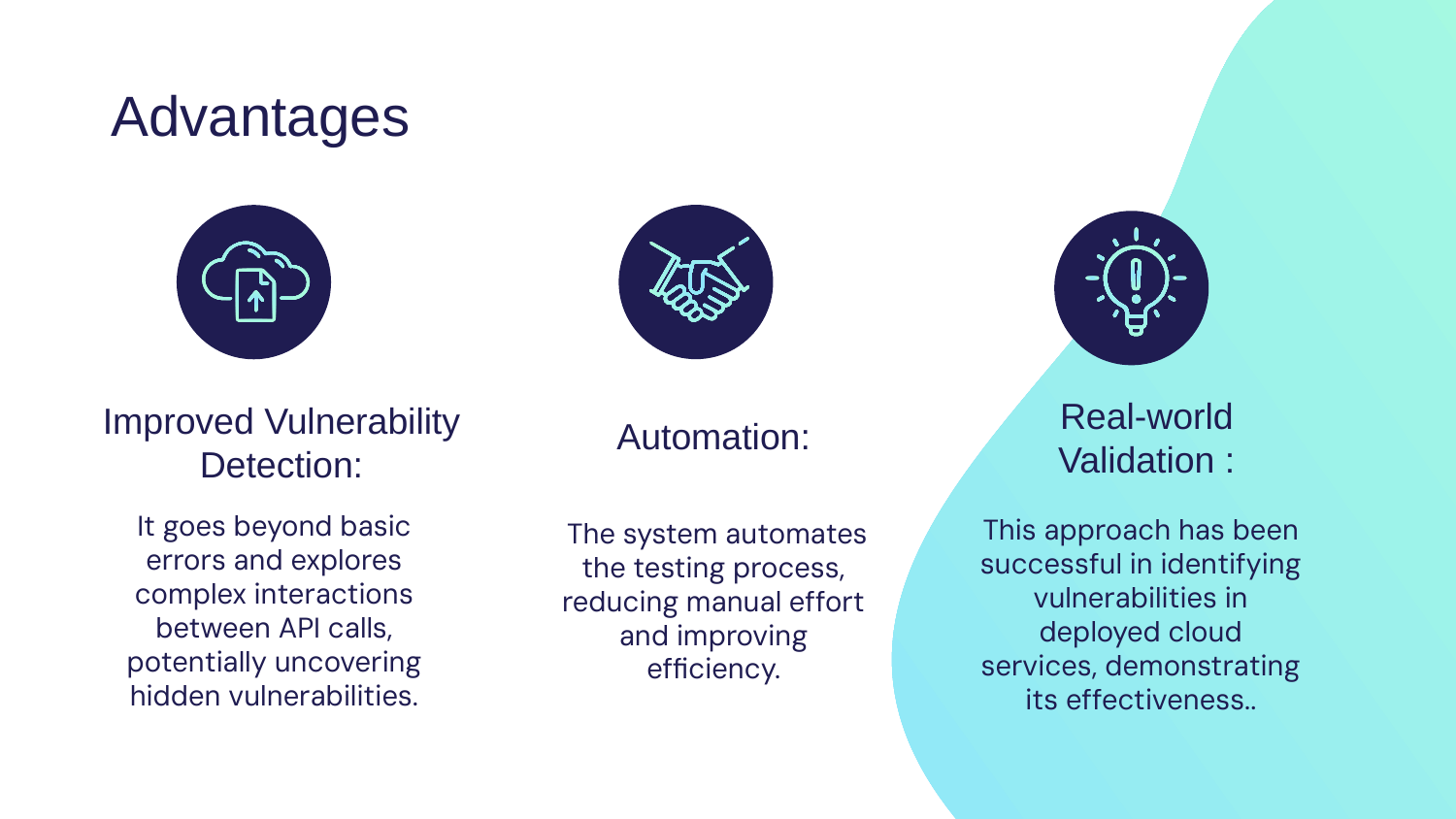

# Advantages

Automation:
Real-world Validation :
Improved Vulnerability Detection:
It goes beyond basic errors and explores complex interactions between API calls, potentially uncovering hidden vulnerabilities.
This approach has been successful in identifying vulnerabilities in deployed cloud services, demonstrating its effectiveness..
 The system automates the testing process, reducing manual effort and improving efficiency.